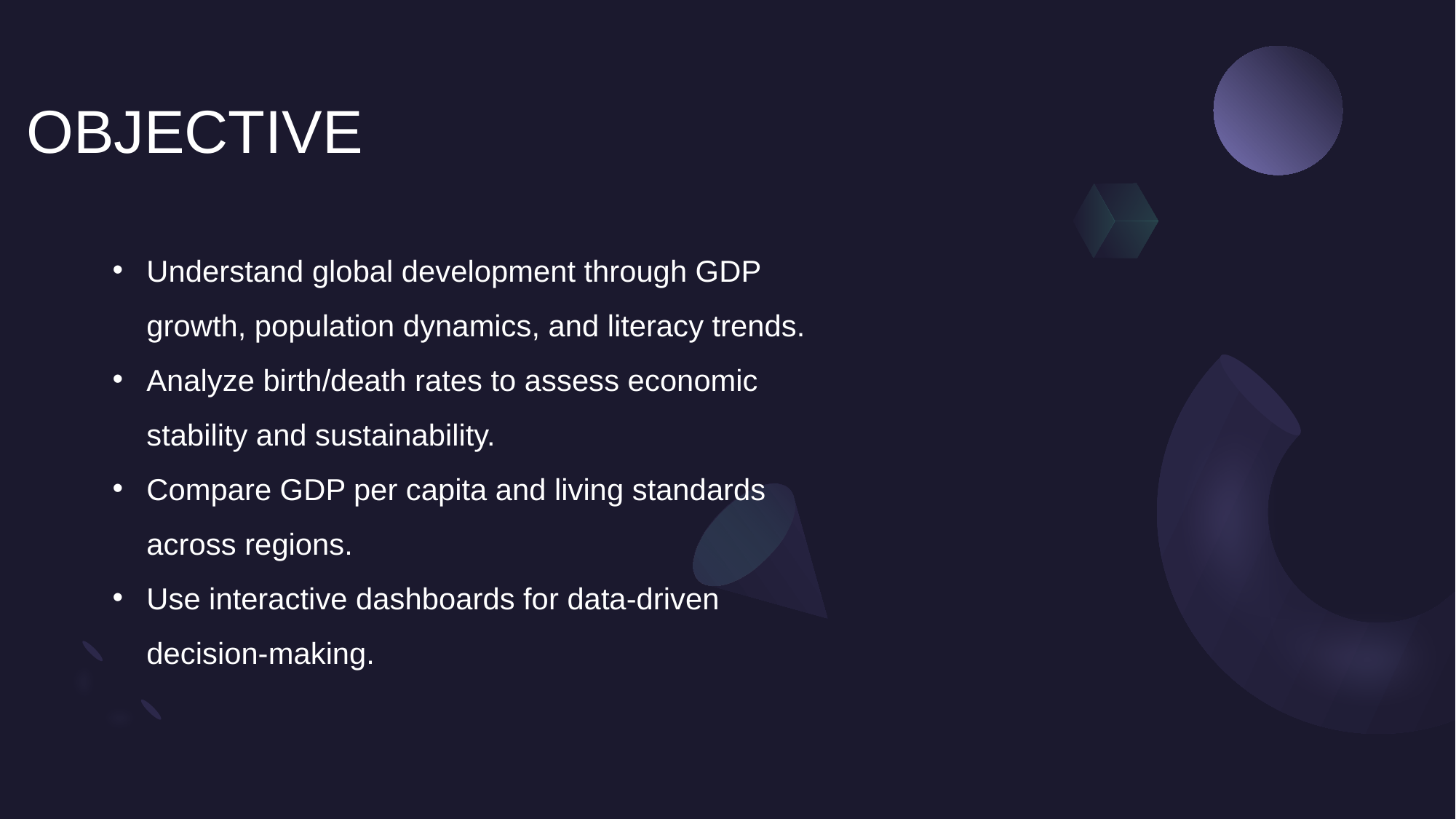

# OBJECTIVE
Understand global development through GDP growth, population dynamics, and literacy trends.
Analyze birth/death rates to assess economic stability and sustainability.
Compare GDP per capita and living standards across regions.
Use interactive dashboards for data-driven decision-making.